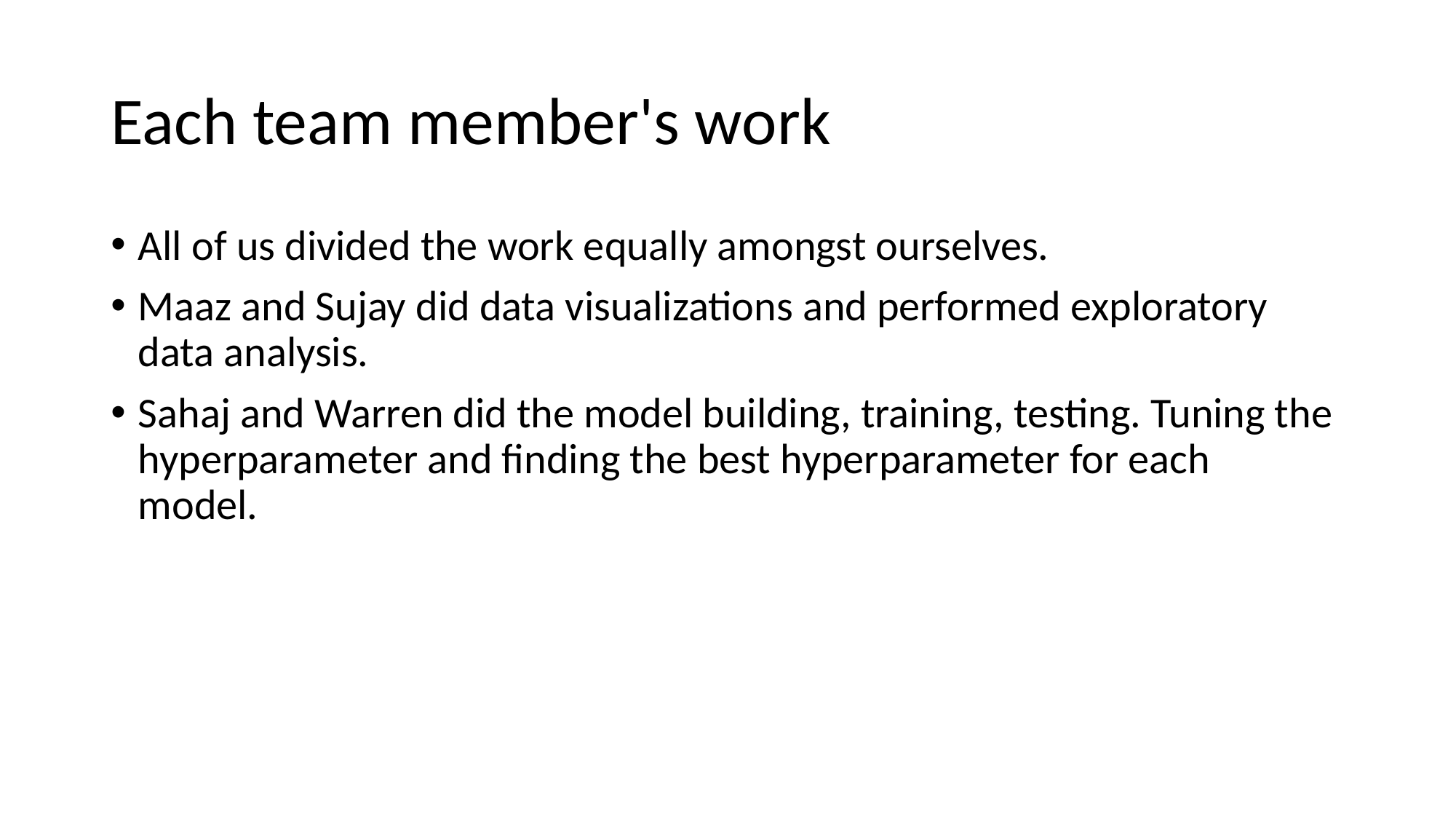

# Each team member's work
All of us divided the work equally amongst ourselves.
Maaz and Sujay did data visualizations and performed exploratory data analysis.
Sahaj and Warren did the model building, training, testing. Tuning the hyperparameter and finding the best hyperparameter for each model.